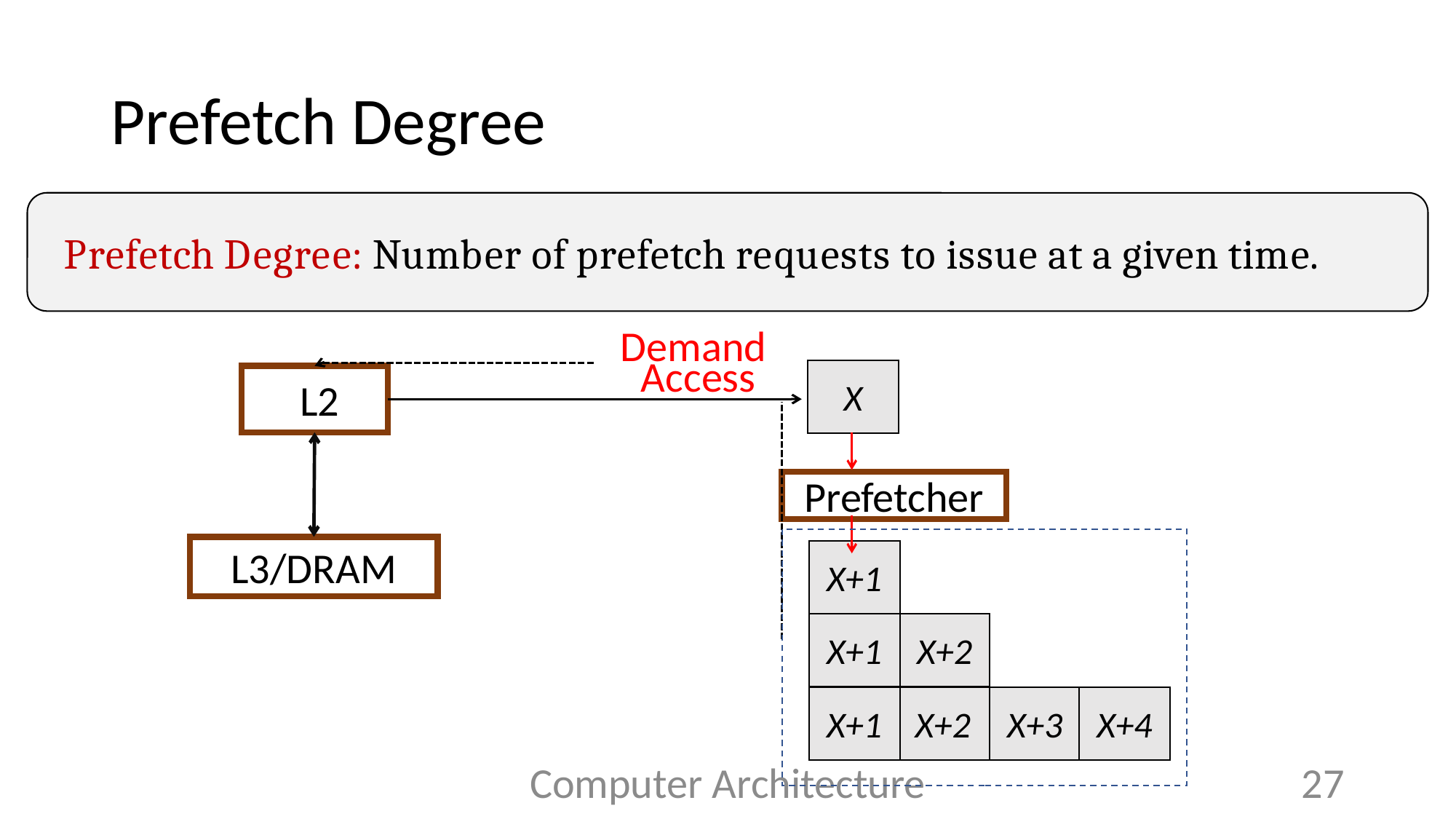

# Prefetch Degree
Prefetch Degree: Number of prefetch requests to issue at a given time.
Demand
Access
X
 L2
Prefetcher

L3/DRAM
X+1
X+1
X+2
X+1
X+2
X+3
X+4
Computer Architecture
27